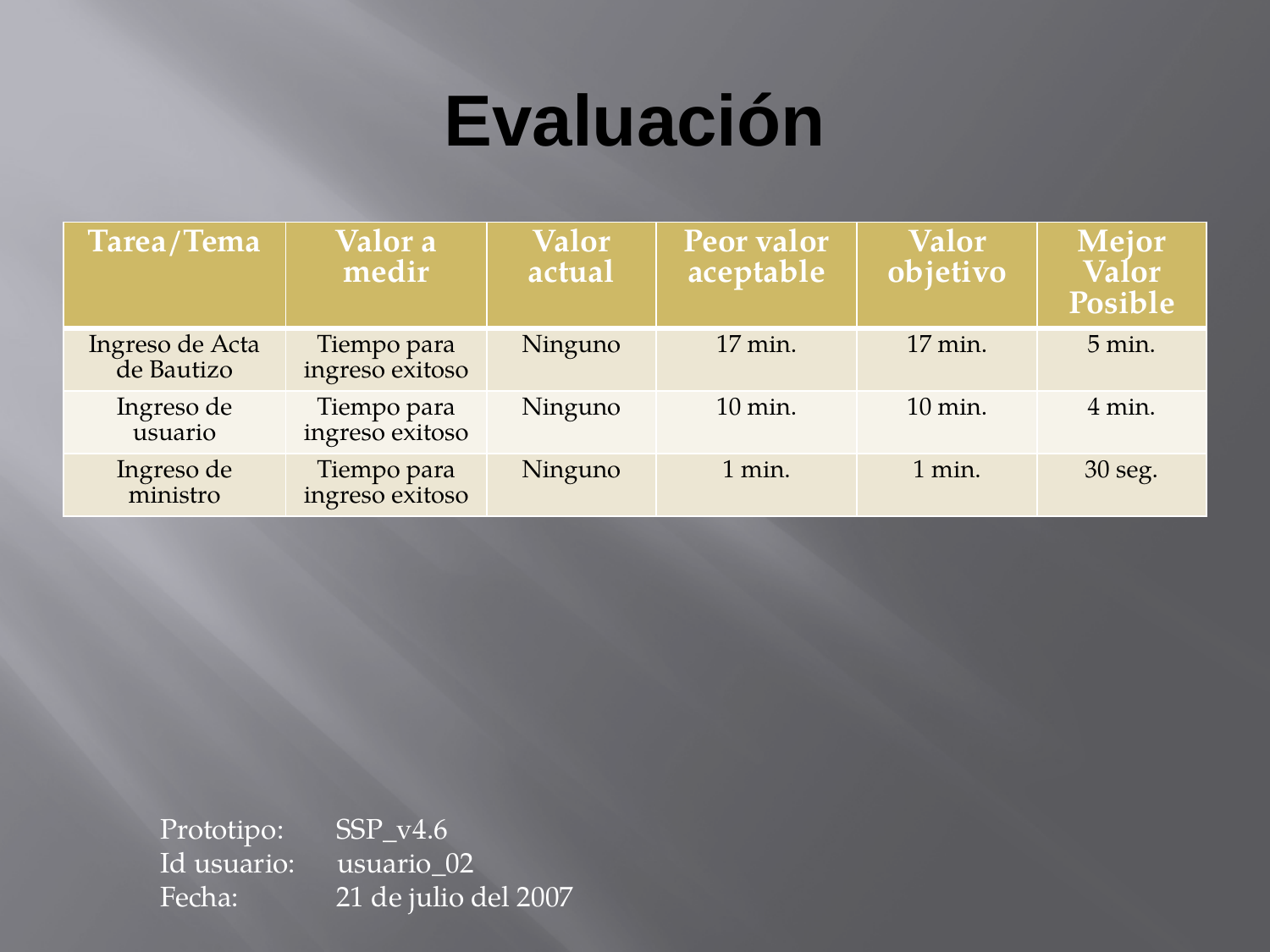

# Evaluación
| Tarea/Tema | Valor a medir | Valor actual | Peor valor aceptable | Valor objetivo | Mejor Valor Posible |
| --- | --- | --- | --- | --- | --- |
| Ingreso de Acta de Bautizo | Tiempo para ingreso exitoso | Ninguno | 17 min. | 17 min. | 5 min. |
| Ingreso de usuario | Tiempo para ingreso exitoso | Ninguno | 10 min. | 10 min. | 4 min. |
| Ingreso de ministro | Tiempo para ingreso exitoso | Ninguno | 1 min. | 1 min. | 30 seg. |
Prototipo:	       SSP_v4.6
Id usuario:      usuario_02
Fecha:	       21 de julio del 2007